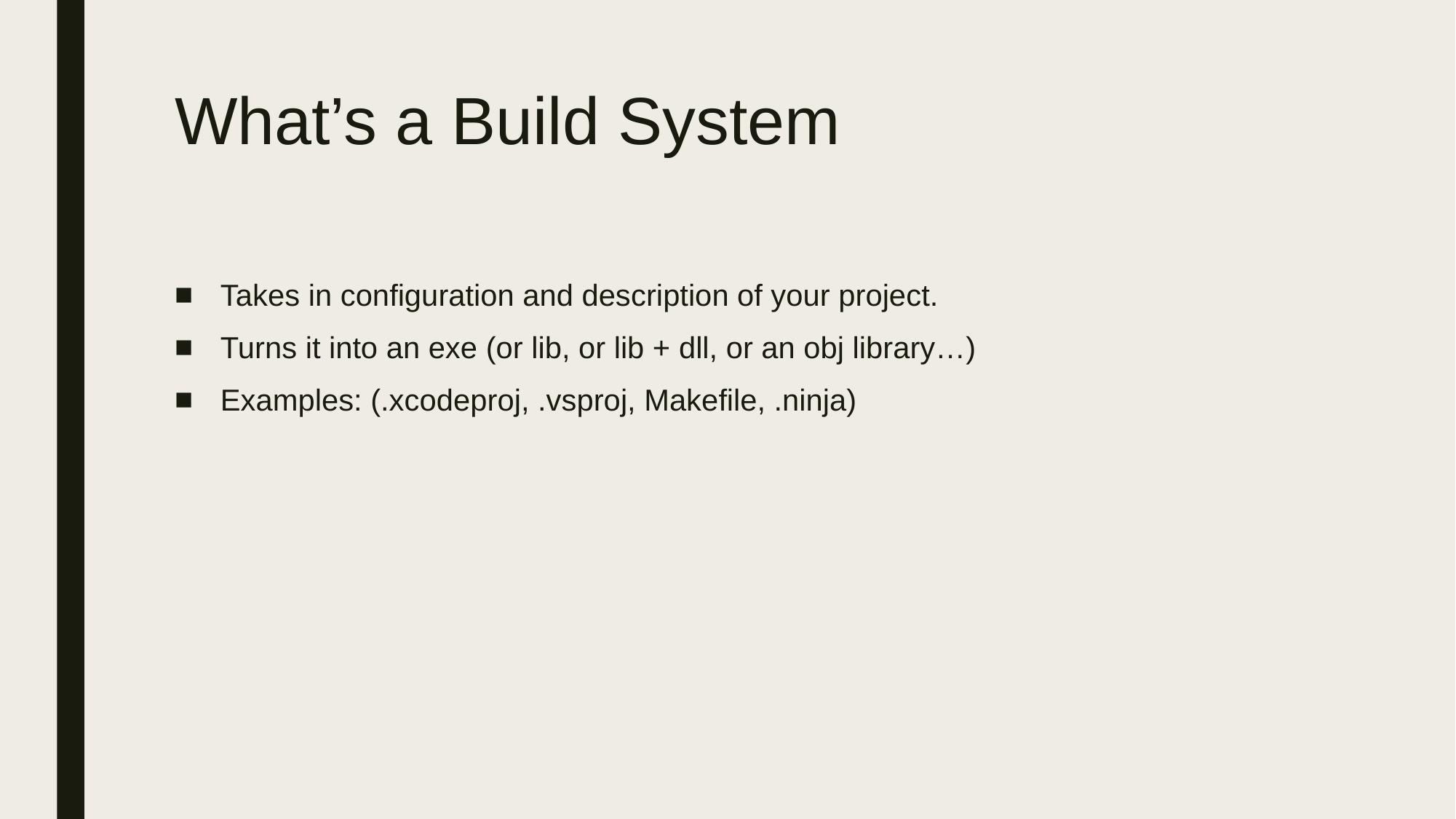

# What’s a Build System
Takes in configuration and description of your project.
Turns it into an exe (or lib, or lib + dll, or an obj library…)
Examples: (.xcodeproj, .vsproj, Makefile, .ninja)